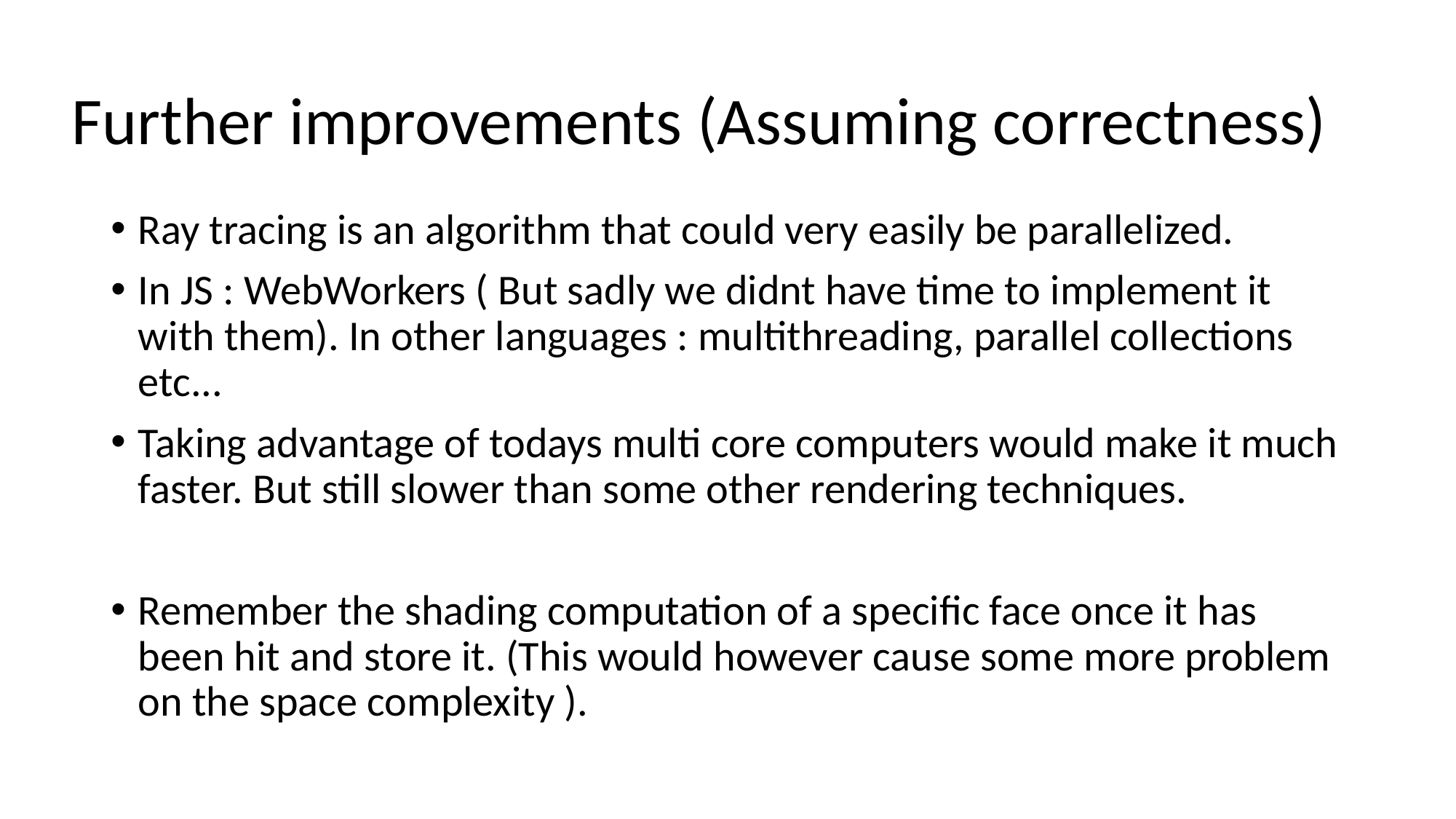

# Further improvements (Assuming correctness)
Ray tracing is an algorithm that could very easily be parallelized.
In JS : WebWorkers ( But sadly we didnt have time to implement it with them). In other languages : multithreading, parallel collections etc...
Taking advantage of todays multi core computers would make it much faster. But still slower than some other rendering techniques.

Remember the shading computation of a specific face once it has been hit and store it. (This would however cause some more problem on the space complexity ).